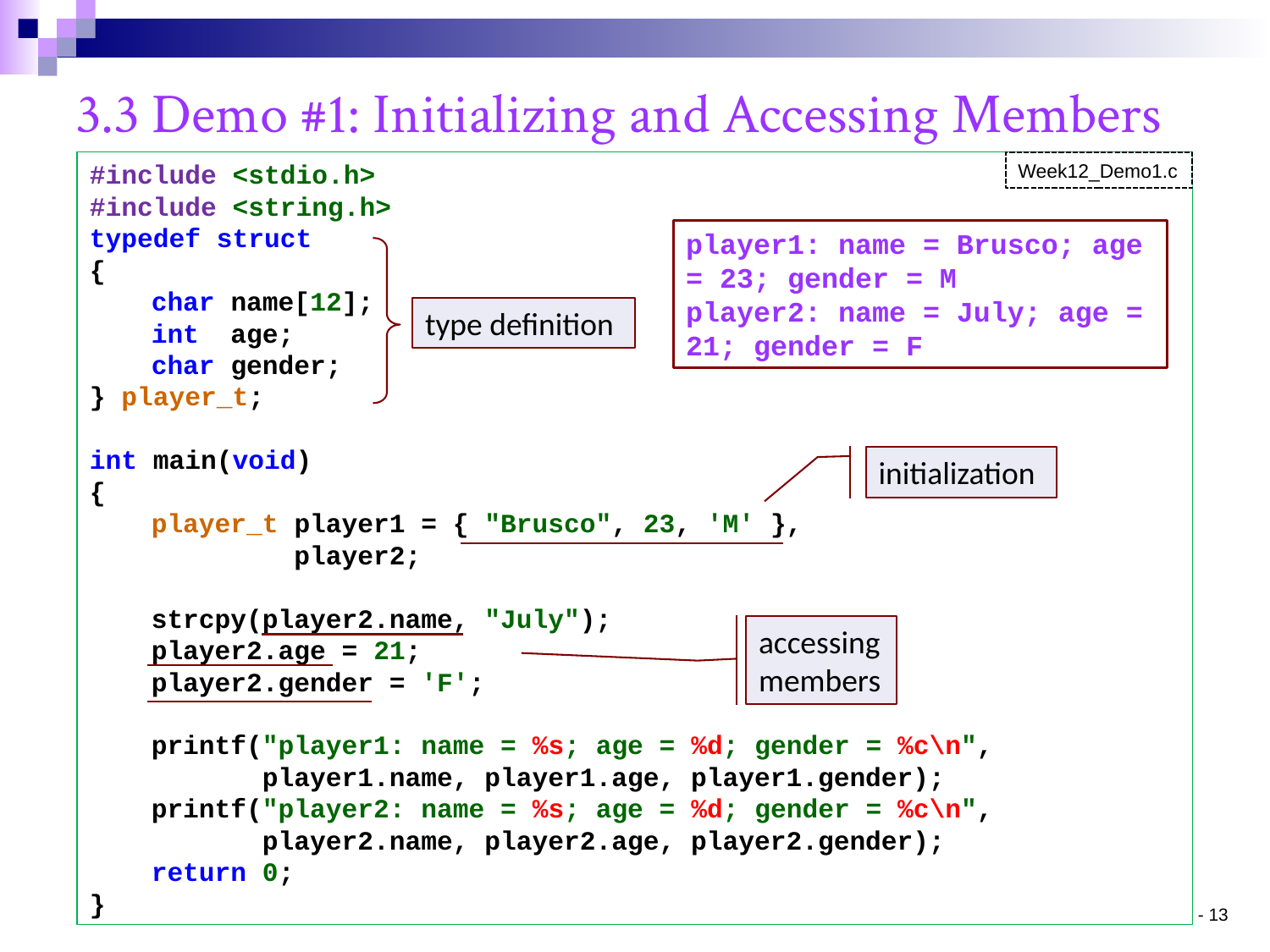

# 3.3 Demo #1: Initializing and Accessing Members
#include <stdio.h>
#include <string.h>
typedef struct
{
	char name[12];
	int  age;
	char gender;
} player_t;

int main(void)
{
	player_t player1 = { "Brusco", 23, 'M' },
	         player2;

	strcpy(player2.name, "July");
	player2.age = 21;
	player2.gender = 'F';

	printf("player1: name = %s; age = %d; gender = %c\n",
	       player1.name, player1.age, player1.gender);
	printf("player2: name = %s; age = %d; gender = %c\n",
	       player2.name, player2.age, player2.gender);
	return 0;
}
Week12_Demo1.c
player1: name = Brusco; age = 23; gender = M
player2: name = July; age = 21; gender = F

type definition
initialization
accessing members
CS1010 Programming Methodology
Week12 - 13